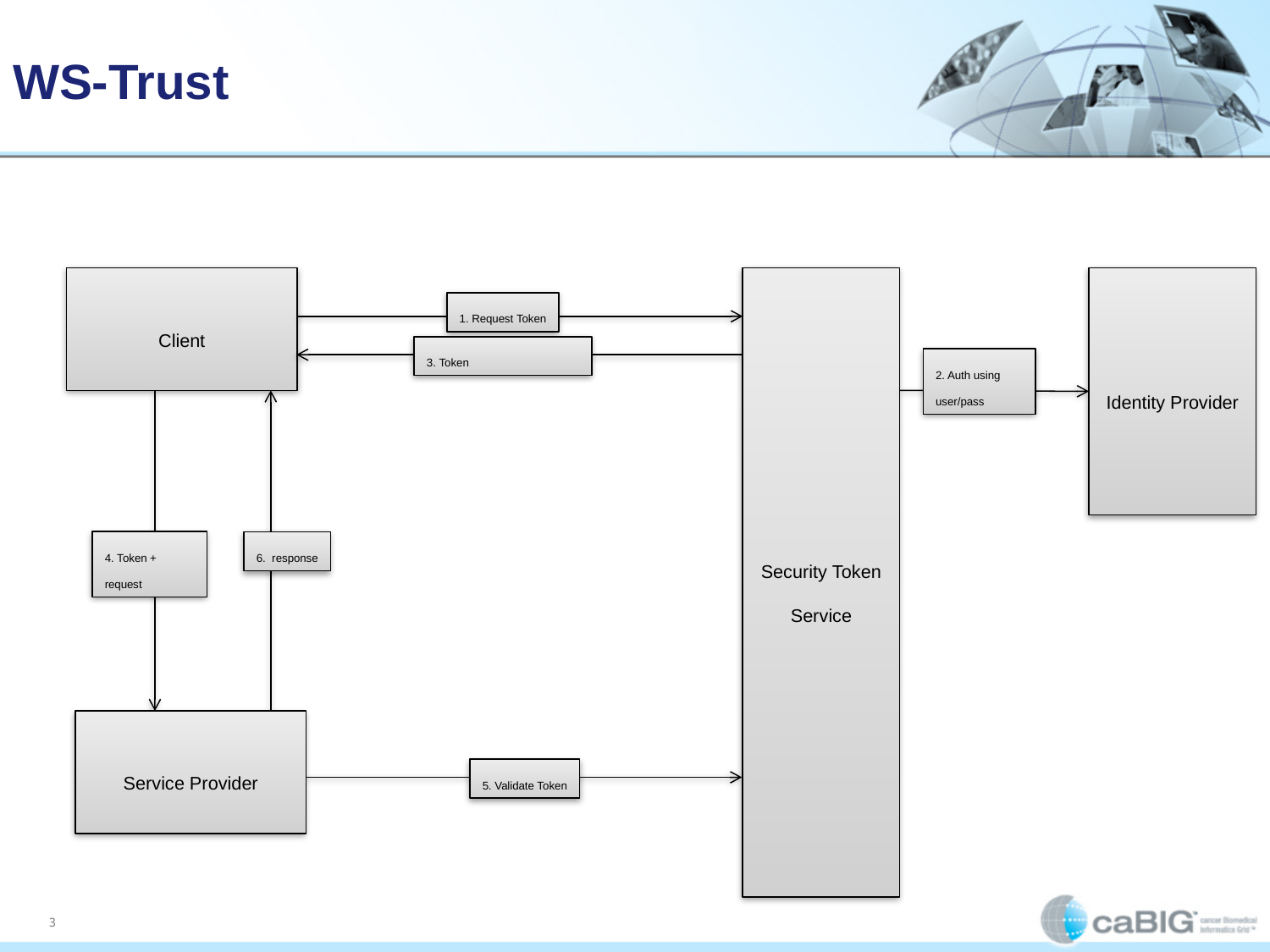

WS-Trust
Client
Security Token Service
Identity Provider
1. Request Token
3. Token
2. Auth using user/pass
4. Token + request
6.  response
Service Provider
5. Validate Token